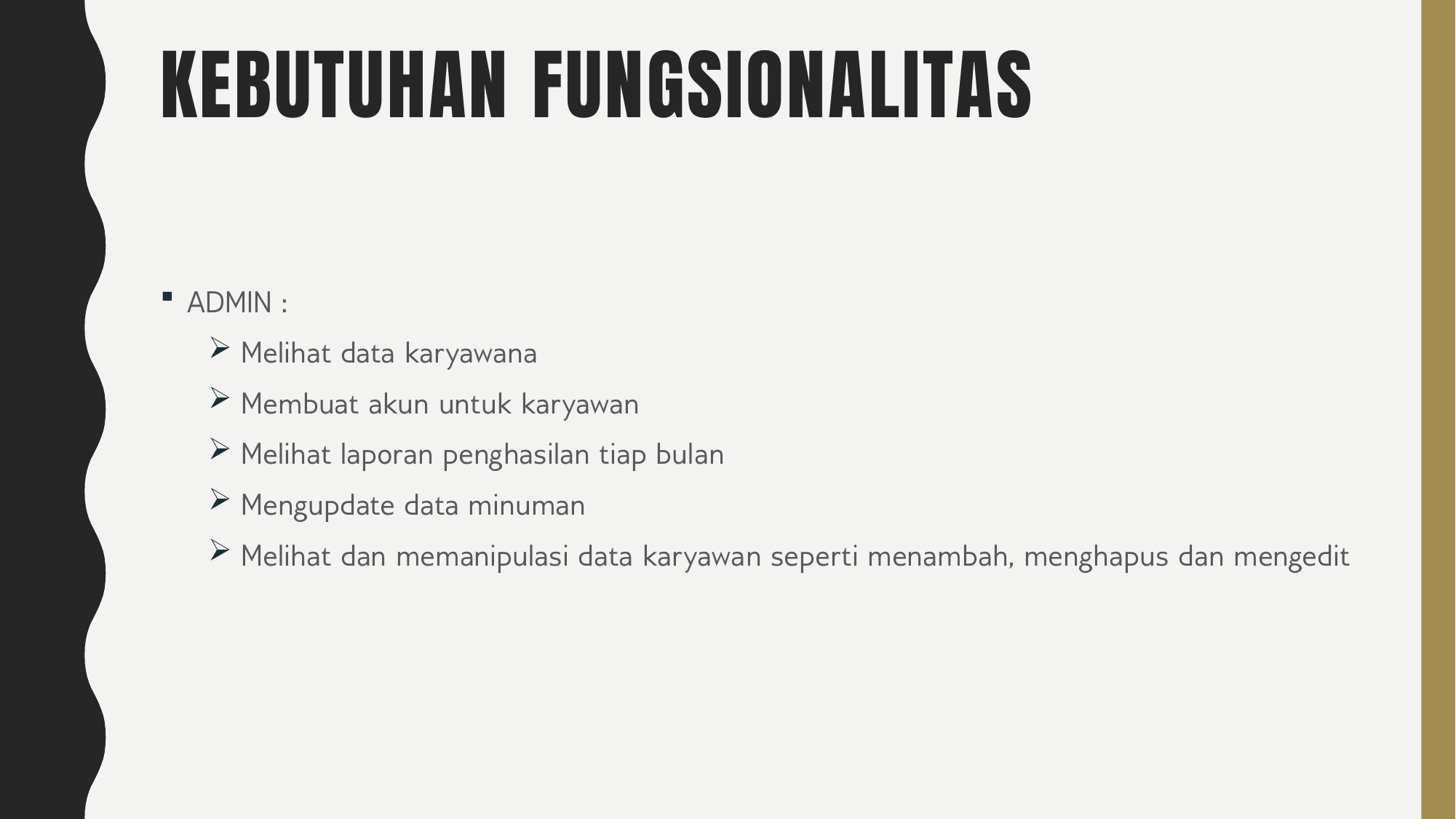

# KEBUTUHAN FUNGSIONALITAS
ADMIN :
 Melihat data karyawana
 Membuat akun untuk karyawan
 Melihat laporan penghasilan tiap bulan
 Mengupdate data minuman
 Melihat dan memanipulasi data karyawan seperti menambah, menghapus dan mengedit